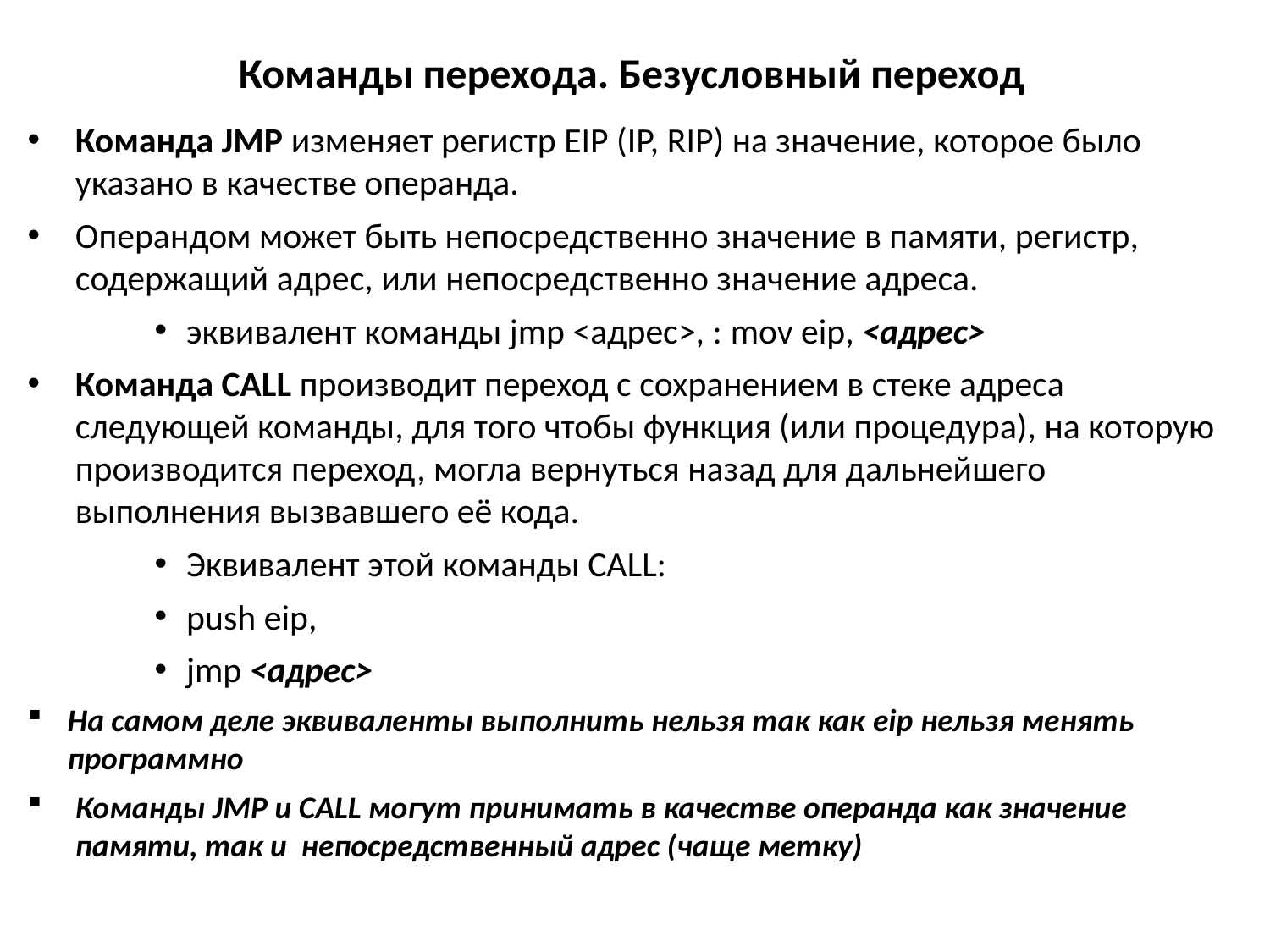

# Команды перехода. Безусловный переход
Команда JMP изменяет регистр EIP (IP, RIP) на значение, которое было указано в качестве операнда.
Операндом может быть непосредственно значение в памяти, регистр, содержащий адрес, или непосредственно значение адреса.
эквивалент команды jmp <адрес>, : mov eip, <адрес>
Команда CALL производит переход с сохранением в стеке адреса следующей команды, для того чтобы функция (или процедура), на которую производится переход, могла вернуться назад для дальнейшего выполнения вызвавшего её кода.
Эквивалент этой команды CALL:
push eip,
jmp <адрес>
На самом деле эквиваленты выполнить нельзя так как eip нельзя менять программно
Команды JMP и CALL могут принимать в качестве операнда как значение памяти, так и  непосредственный адрес (чаще метку)